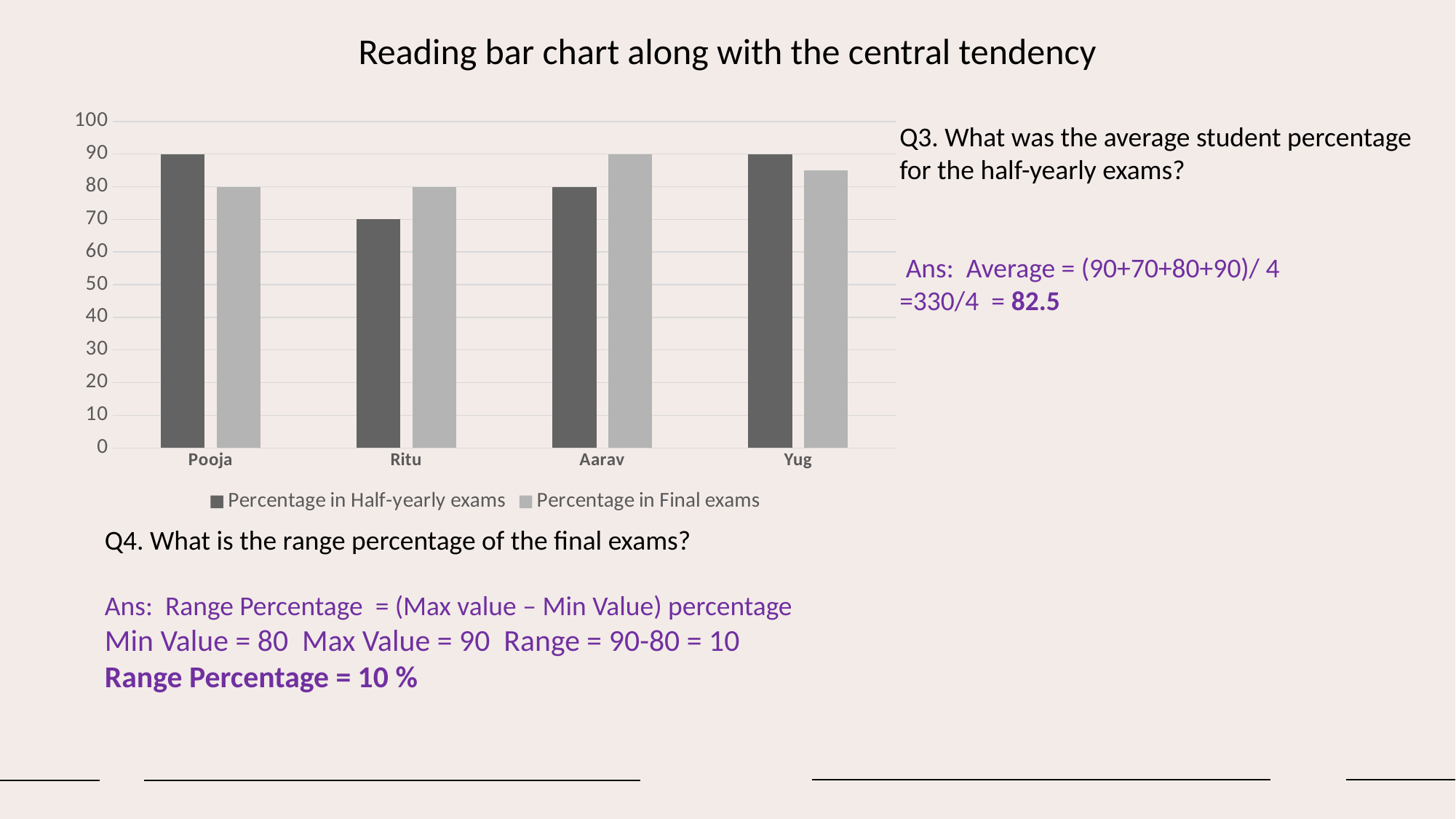

# Reading bar chart along with the central tendency

### Chart

| Category | Percentage in Half-yearly exams | Percentage in Final exams |
|---|---|---|
| Pooja | 90.0 | 80.0 |
| Ritu | 70.0 | 80.0 |
| Aarav | 80.0 | 90.0 |
| Yug | 90.0 | 85.0 |
Q3. What was the average student percentage for the half-yearly exams?

 Ans:  Average = (90+70+80+90)/ 4
=330/4  = 82.5
Q4. What is the range percentage of the final exams?

Ans:  Range Percentage  = (Max value – Min Value) percentage
Min Value = 80  Max Value = 90  Range = 90-80 = 10
Range Percentage = 10 %